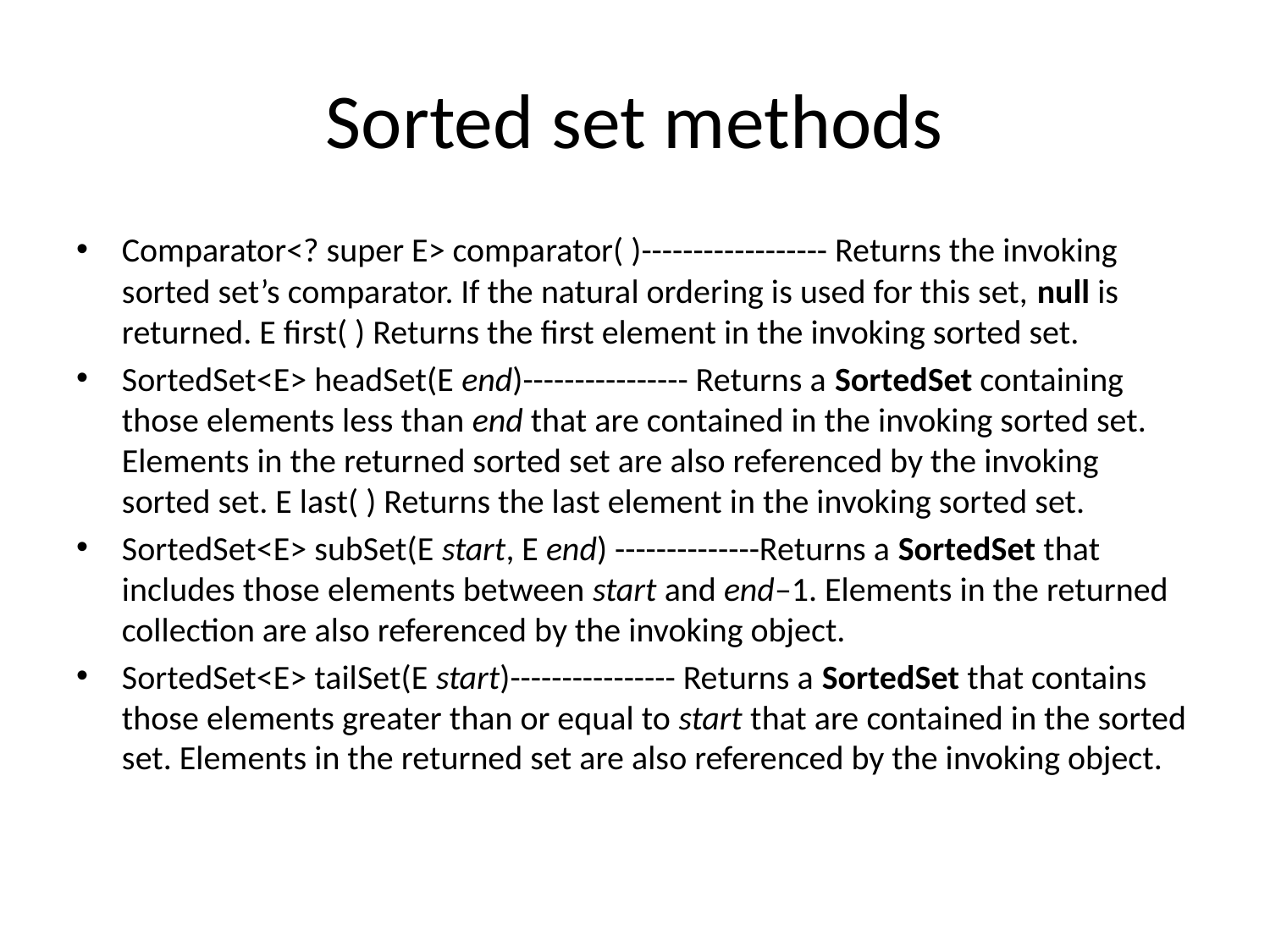

# Sorted set methods
Comparator<? super E> comparator( )------------------ Returns the invoking sorted set’s comparator. If the natural ordering is used for this set, null is returned. E first( ) Returns the first element in the invoking sorted set.
SortedSet<E> headSet(E end)---------------- Returns a SortedSet containing those elements less than end that are contained in the invoking sorted set. Elements in the returned sorted set are also referenced by the invoking sorted set. E last( ) Returns the last element in the invoking sorted set.
SortedSet<E> subSet(E start, E end) --------------Returns a SortedSet that includes those elements between start and end–1. Elements in the returned collection are also referenced by the invoking object.
SortedSet<E> tailSet(E start)---------------- Returns a SortedSet that contains those elements greater than or equal to start that are contained in the sorted set. Elements in the returned set are also referenced by the invoking object.